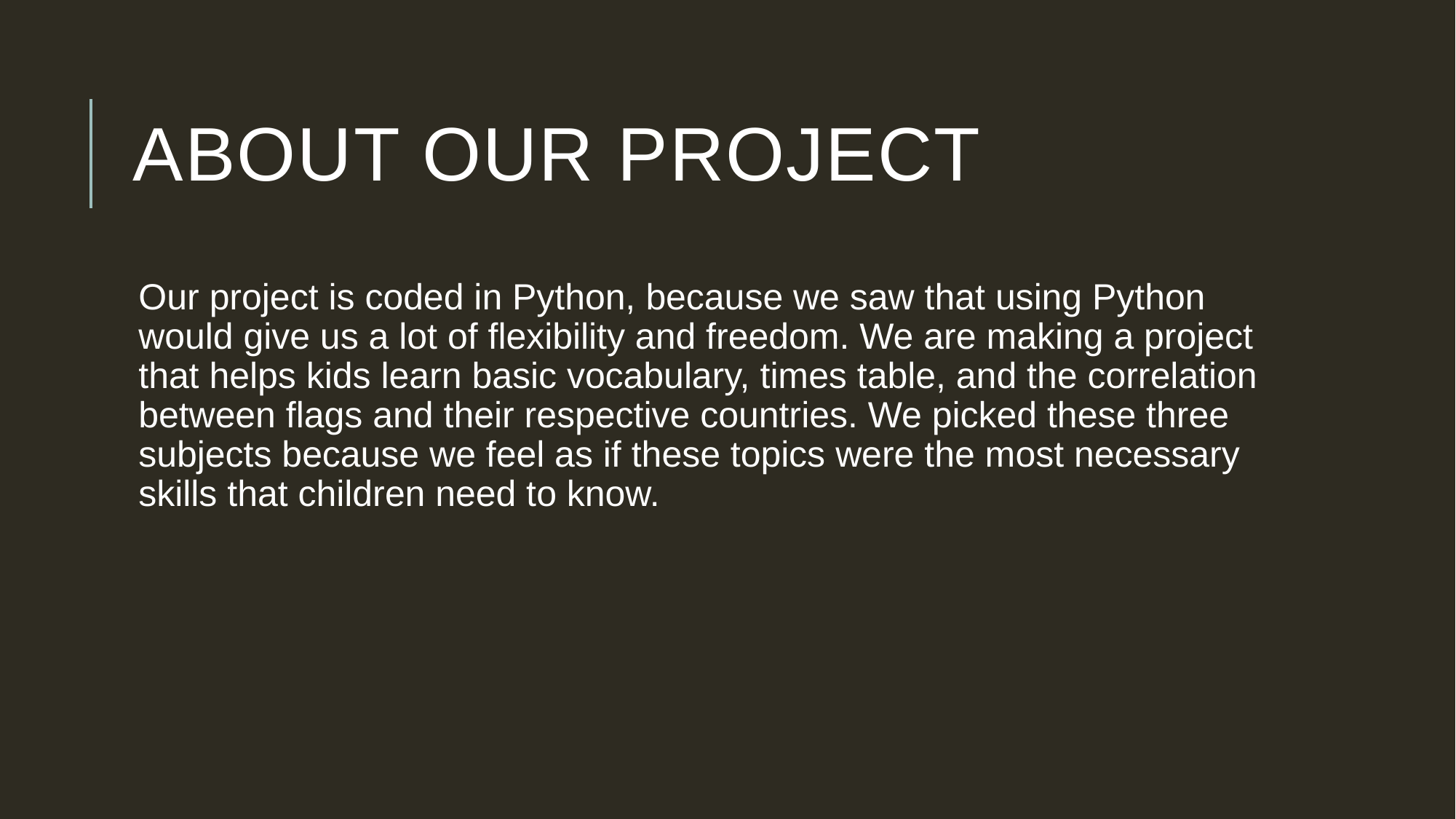

# About our Project
Our project is coded in Python, because we saw that using Python would give us a lot of flexibility and freedom. We are making a project that helps kids learn basic vocabulary, times table, and the correlation between flags and their respective countries. We picked these three subjects because we feel as if these topics were the most necessary skills that children need to know.